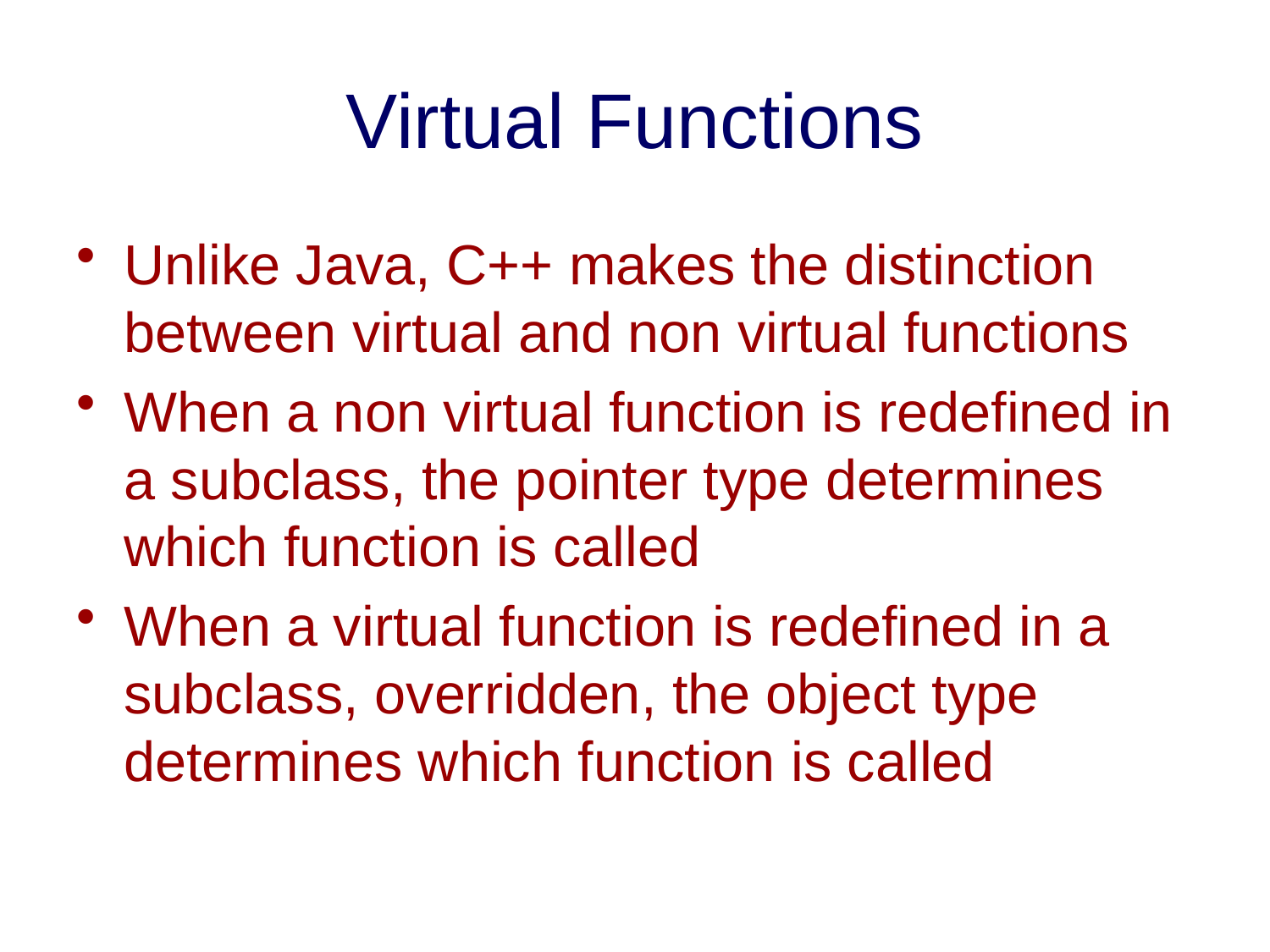

# Virtual Functions
Unlike Java, C++ makes the distinction between virtual and non virtual functions
When a non virtual function is redefined in a subclass, the pointer type determines which function is called
When a virtual function is redefined in a subclass, overridden, the object type determines which function is called